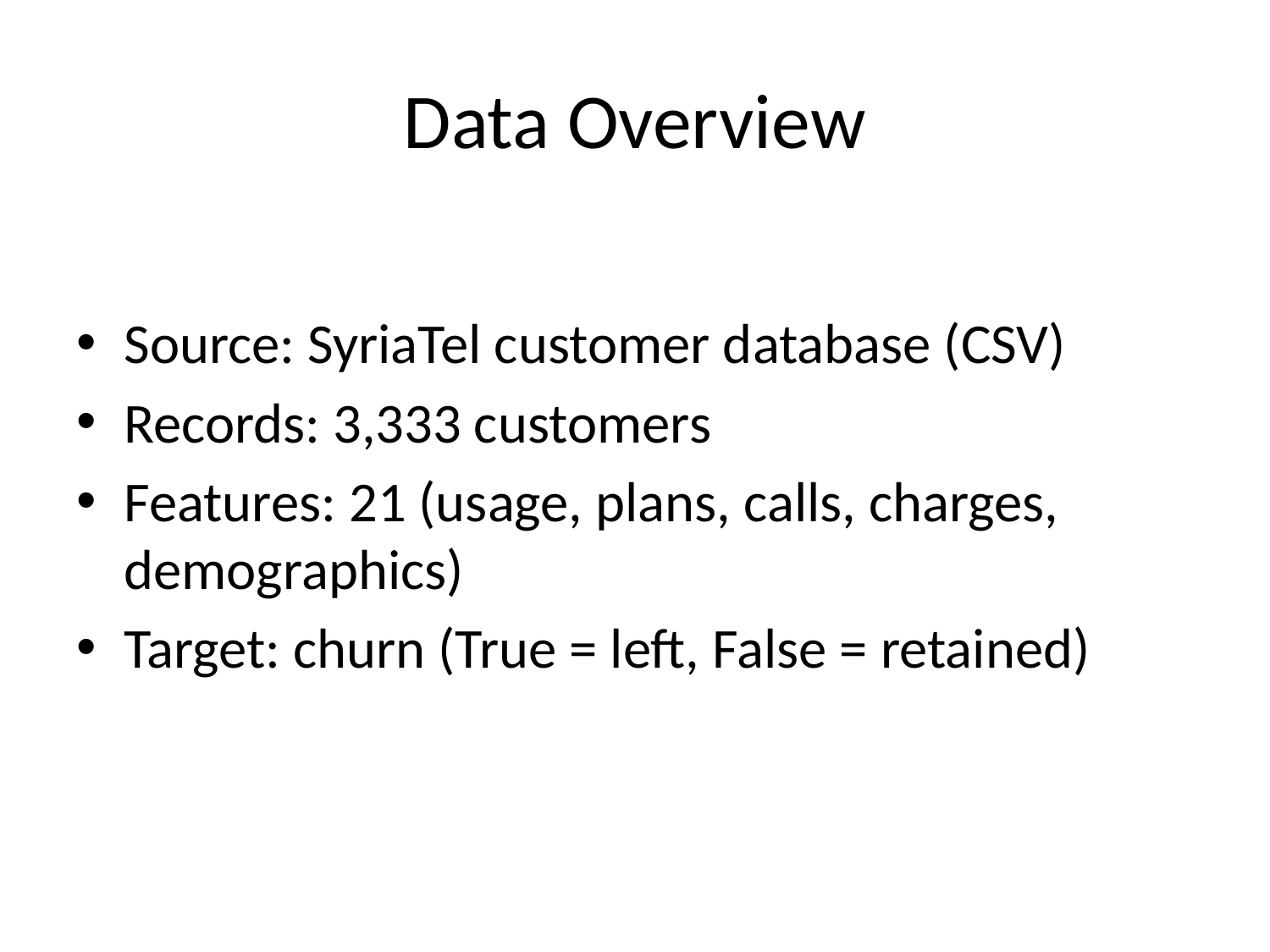

# Data Overview

Source: SyriaTel customer database (CSV)
Records: 3,333 customers
Features: 21 (usage, plans, calls, charges, demographics)
Target: churn (True = left, False = retained)